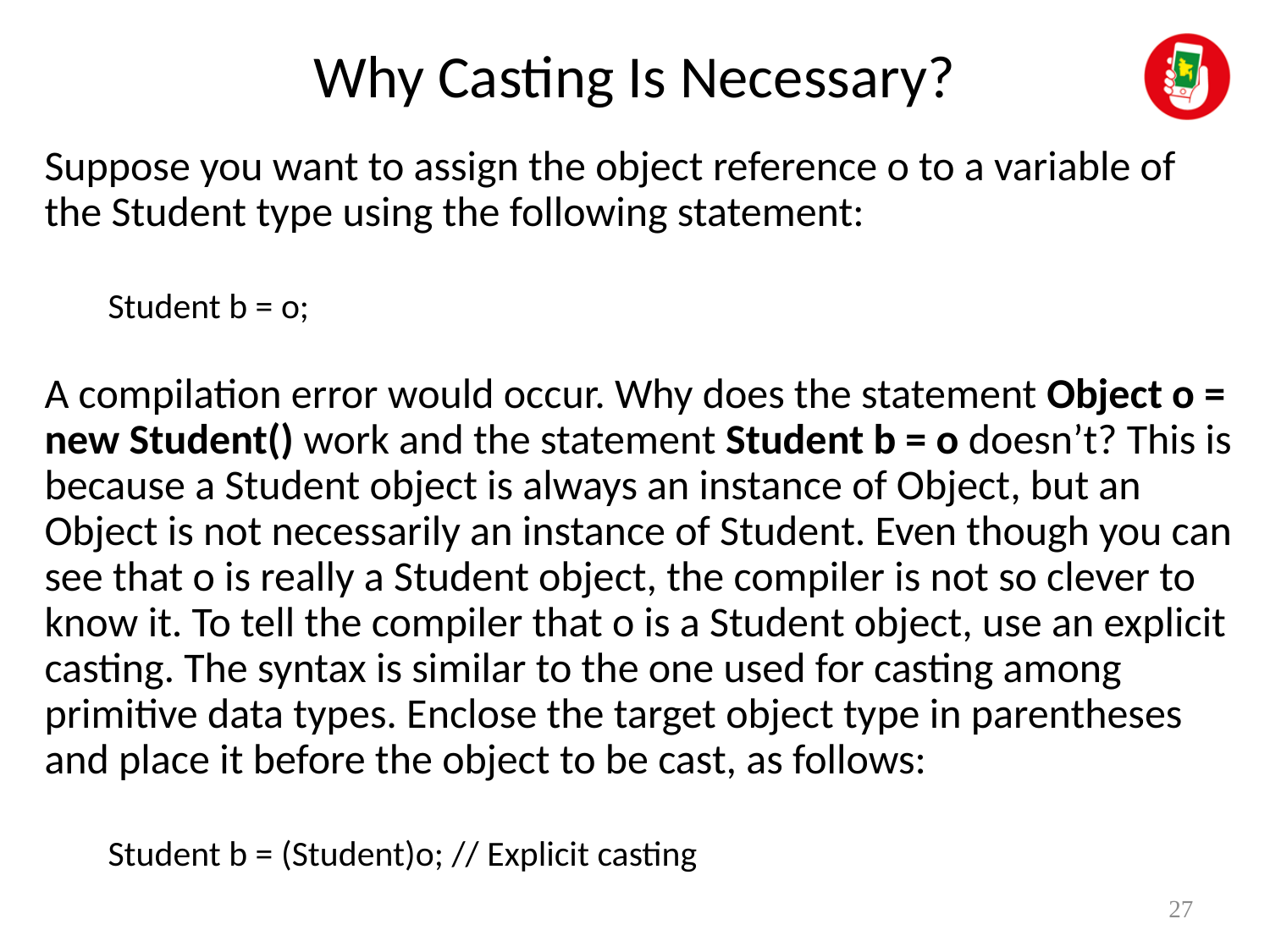

# Why Casting Is Necessary?
Suppose you want to assign the object reference o to a variable of the Student type using the following statement:

Student b = o;

A compilation error would occur. Why does the statement Object o = new Student() work and the statement Student b = o doesn’t? This is because a Student object is always an instance of Object, but an Object is not necessarily an instance of Student. Even though you can see that o is really a Student object, the compiler is not so clever to know it. To tell the compiler that o is a Student object, use an explicit casting. The syntax is similar to the one used for casting among primitive data types. Enclose the target object type in parentheses and place it before the object to be cast, as follows:

Student b = (Student)o; // Explicit casting
27